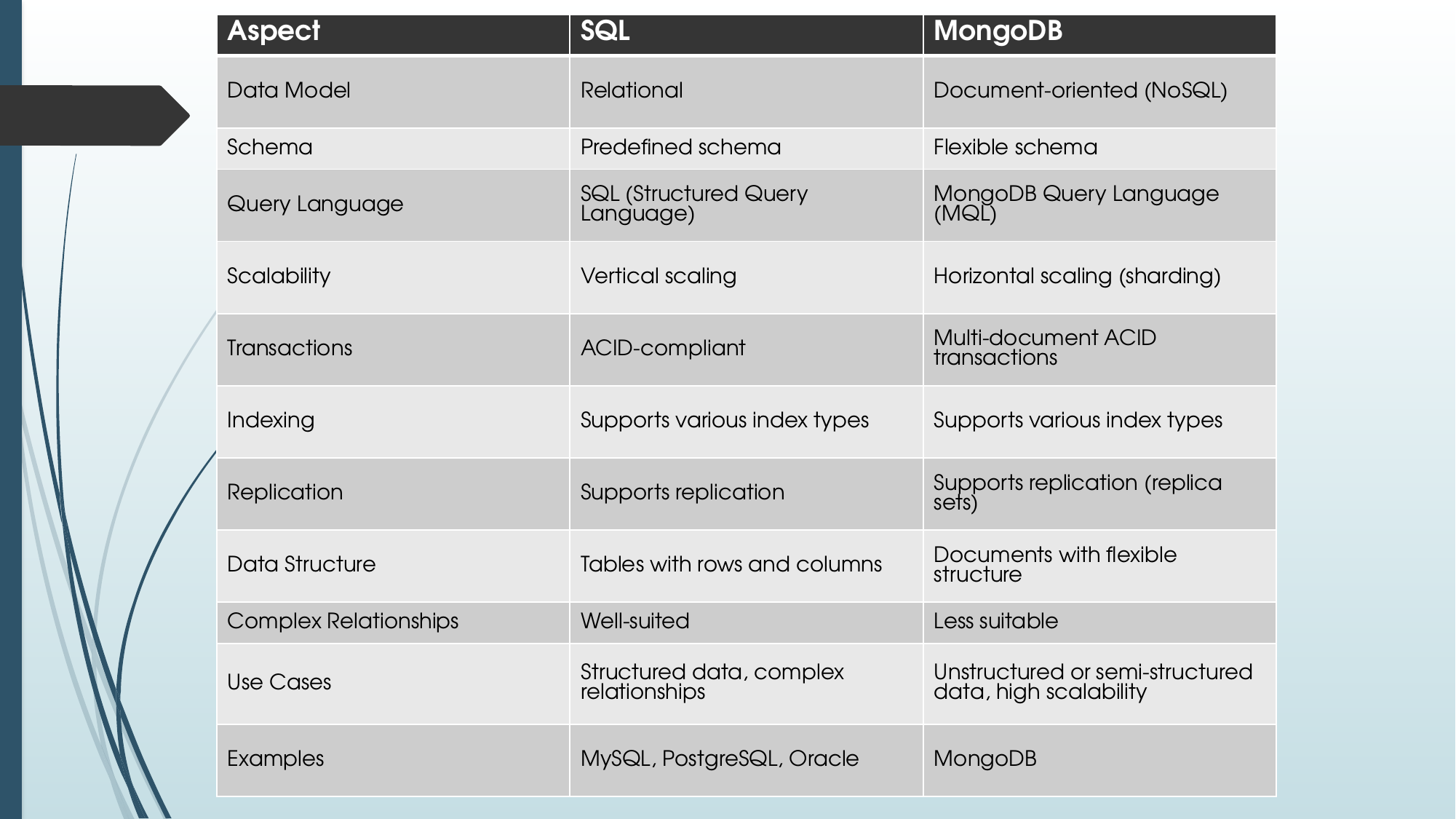

| Aspect | SQL | MongoDB |
| --- | --- | --- |
| Data Model | Relational | Document-oriented (NoSQL) |
| Schema | Predefined schema | Flexible schema |
| Query Language | SQL (Structured Query Language) | MongoDB Query Language (MQL) |
| Scalability | Vertical scaling | Horizontal scaling (sharding) |
| Transactions | ACID-compliant | Multi-document ACID transactions |
| Indexing | Supports various index types | Supports various index types |
| Replication | Supports replication | Supports replication (replica sets) |
| Data Structure | Tables with rows and columns | Documents with flexible structure |
| Complex Relationships | Well-suited | Less suitable |
| Use Cases | Structured data, complex relationships | Unstructured or semi-structured data, high scalability |
| Examples | MySQL, PostgreSQL, Oracle | MongoDB |